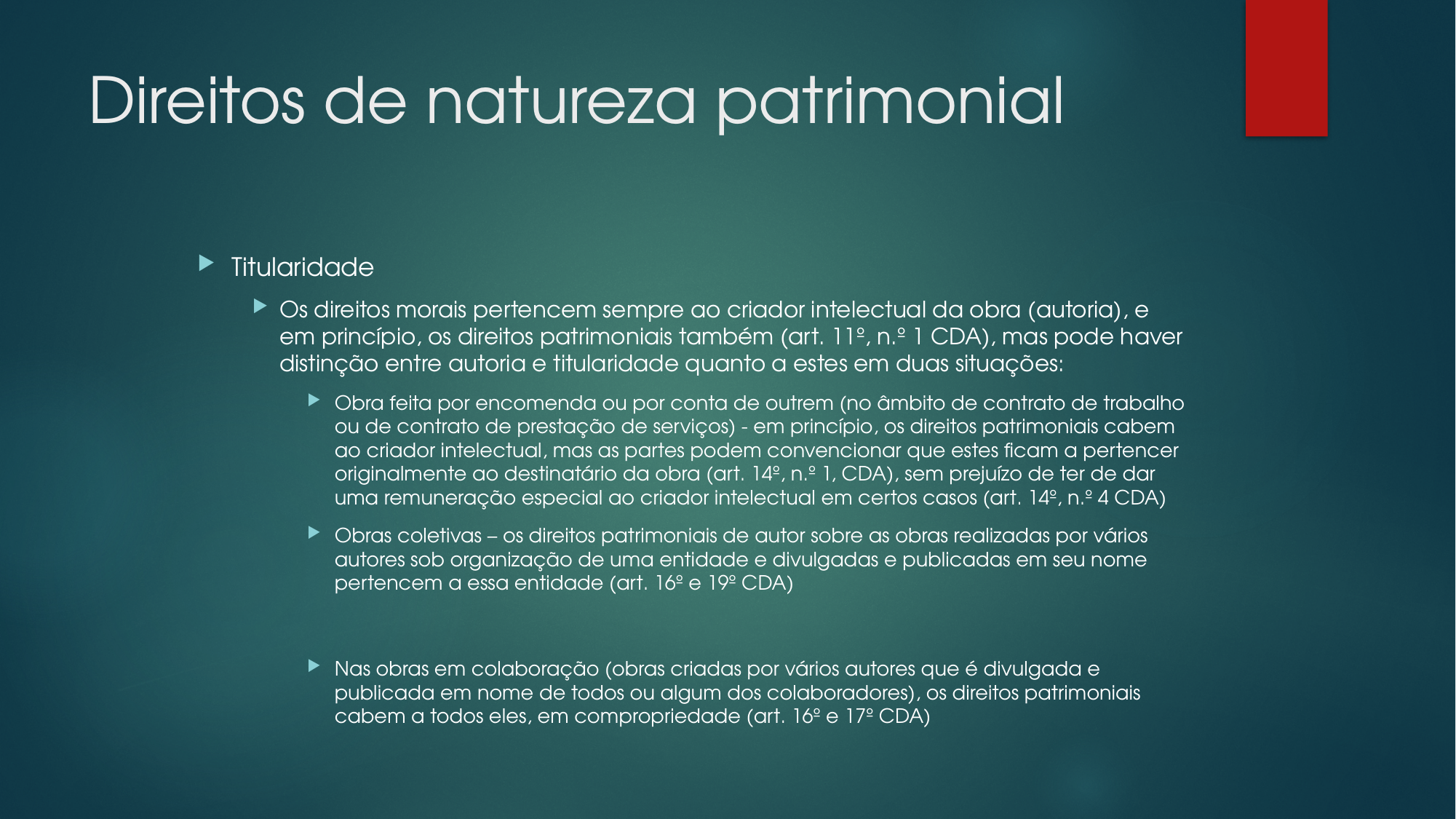

# Direitos de natureza patrimonial
Titularidade
Os direitos morais pertencem sempre ao criador intelectual da obra (autoria), e em princípio, os direitos patrimoniais também (art. 11º, n.º 1 CDA), mas pode haver distinção entre autoria e titularidade quanto a estes em duas situações:
Obra feita por encomenda ou por conta de outrem (no âmbito de contrato de trabalho ou de contrato de prestação de serviços) - em princípio, os direitos patrimoniais cabem ao criador intelectual, mas as partes podem convencionar que estes ficam a pertencer originalmente ao destinatário da obra (art. 14º, n.º 1, CDA), sem prejuízo de ter de dar uma remuneração especial ao criador intelectual em certos casos (art. 14º, n.º 4 CDA)
Obras coletivas – os direitos patrimoniais de autor sobre as obras realizadas por vários autores sob organização de uma entidade e divulgadas e publicadas em seu nome pertencem a essa entidade (art. 16º e 19º CDA)

Nas obras em colaboração (obras criadas por vários autores que é divulgada e publicada em nome de todos ou algum dos colaboradores), os direitos patrimoniais cabem a todos eles, em compropriedade (art. 16º e 17º CDA)